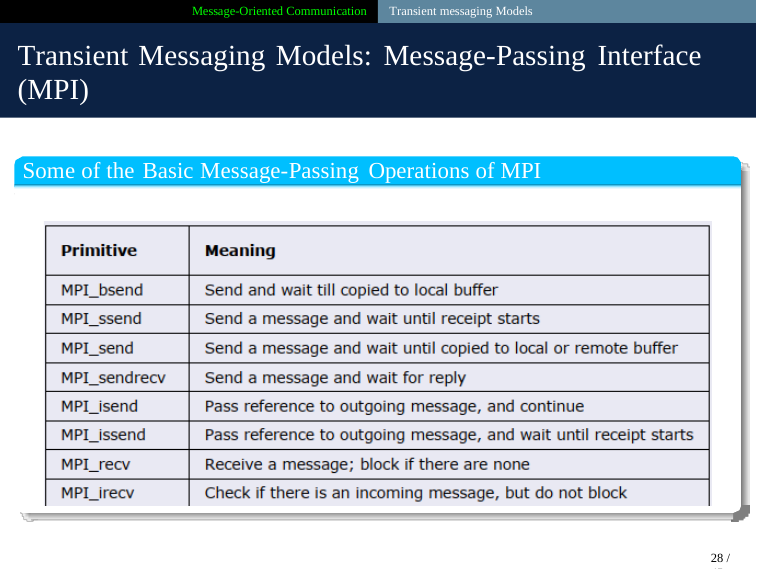

Message-Oriented Communication      Transient messaging Models

Transient Messaging Models: Message-Passing Interface
(MPI)

Some of the Basic Message-Passing Operations of MPI

28 / 45